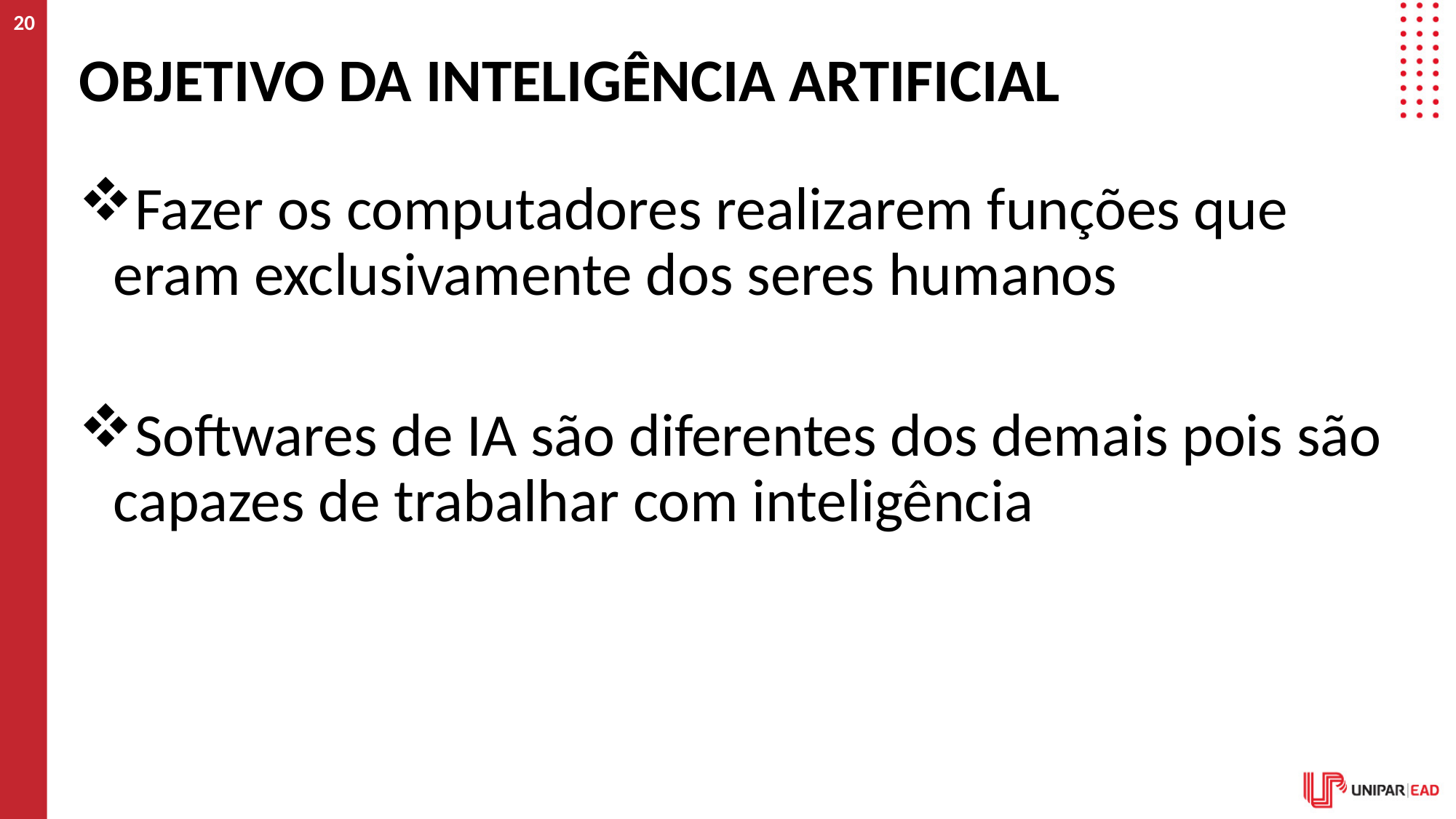

20
# Objetivo da inteligência artificial
Fazer os computadores realizarem funções que eram exclusivamente dos seres humanos

Softwares de IA são diferentes dos demais pois são capazes de trabalhar com inteligência